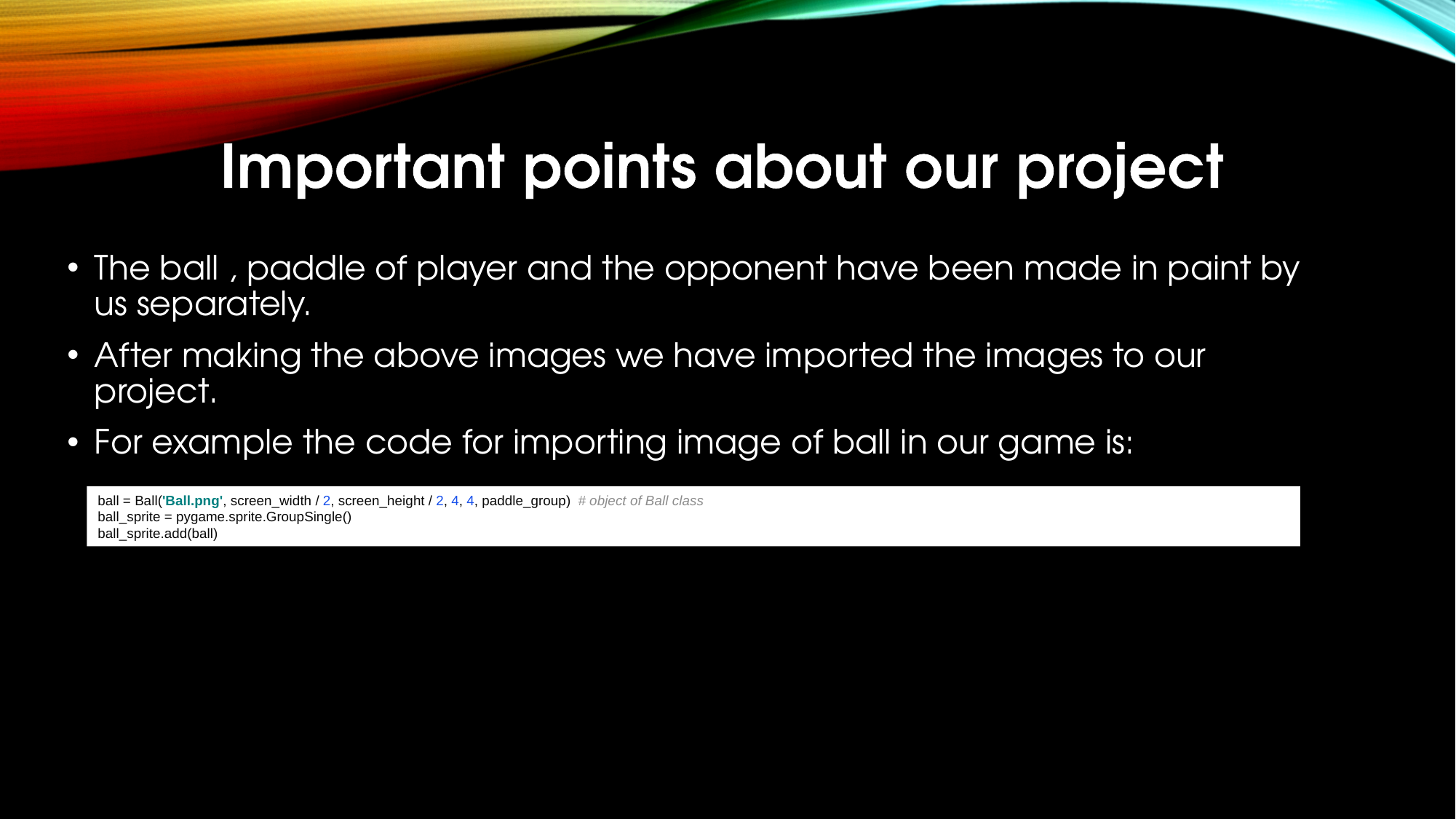

# Important points about our project
The ball , paddle of player and the opponent have been made in paint by us separately.
After making the above images we have imported the images to our project.
For example the code for importing image of ball in our game is:

ball = Ball('Ball.png', screen_width / 2, screen_height / 2, 4, 4, paddle_group)  # object of Ball class
ball_sprite = pygame.sprite.GroupSingle()
ball_sprite.add(ball)